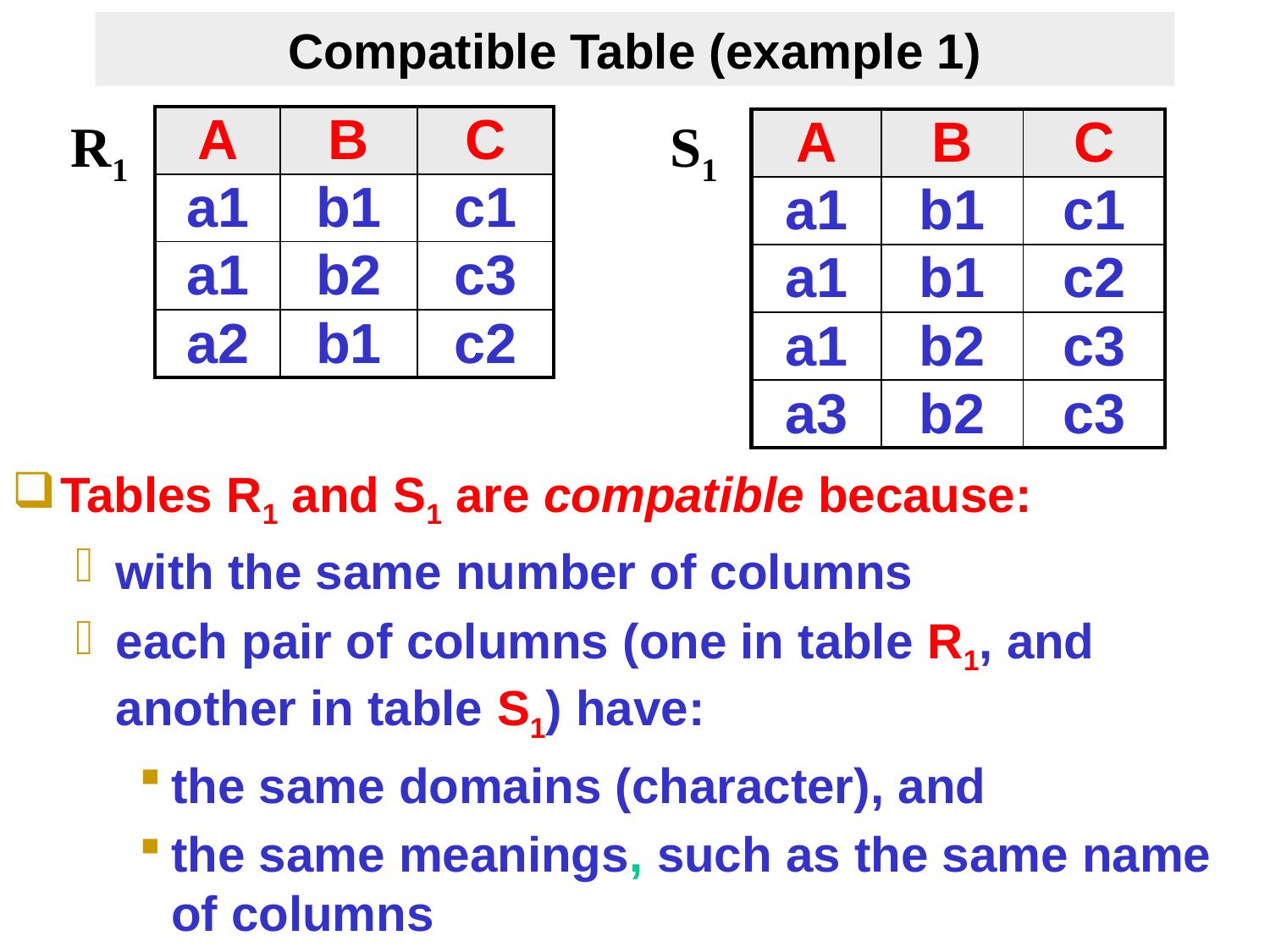

# Compatible Table (example 1)
| A | B | C |
| --- | --- | --- |
| a1 | b1 | c1 |
| a1 | b2 | c3 |
| a2 | b1 | c2 |
| A | B | C |
| --- | --- | --- |
| a1 | b1 | c1 |
| a1 | b1 | c2 |
| a1 | b2 | c3 |
| a3 | b2 | c3 |
R1
S1
Tables R1 and S1 are compatible because:
with the same number of columns
each pair of columns (one in table R1, and another in table S1) have:
the same domains (character), and
the same meanings, such as the same name of columns

62